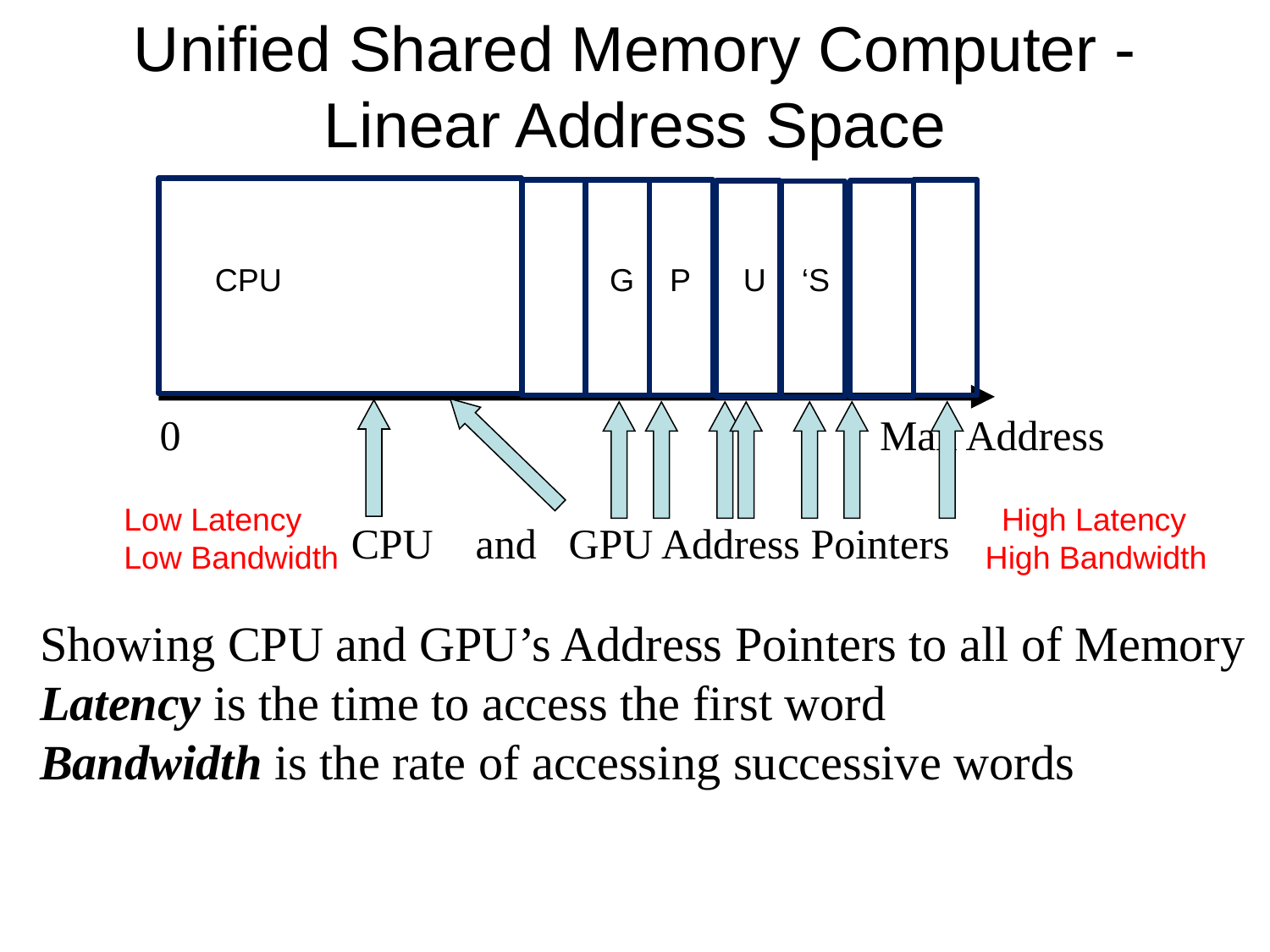

# Unified Shared Memory Computer - Linear Address Space

CPU                                     G    P      U    ‘S

0                                                                  Max Address
Low Latency                                                                               High Latency
Low Bandwidth                                                                         High Bandwidth
CPU    and   GPU Address Pointers
Showing CPU and GPU’s Address Pointers to all of Memory
Latency is the time to access the first word
Bandwidth is the rate of accessing successive words